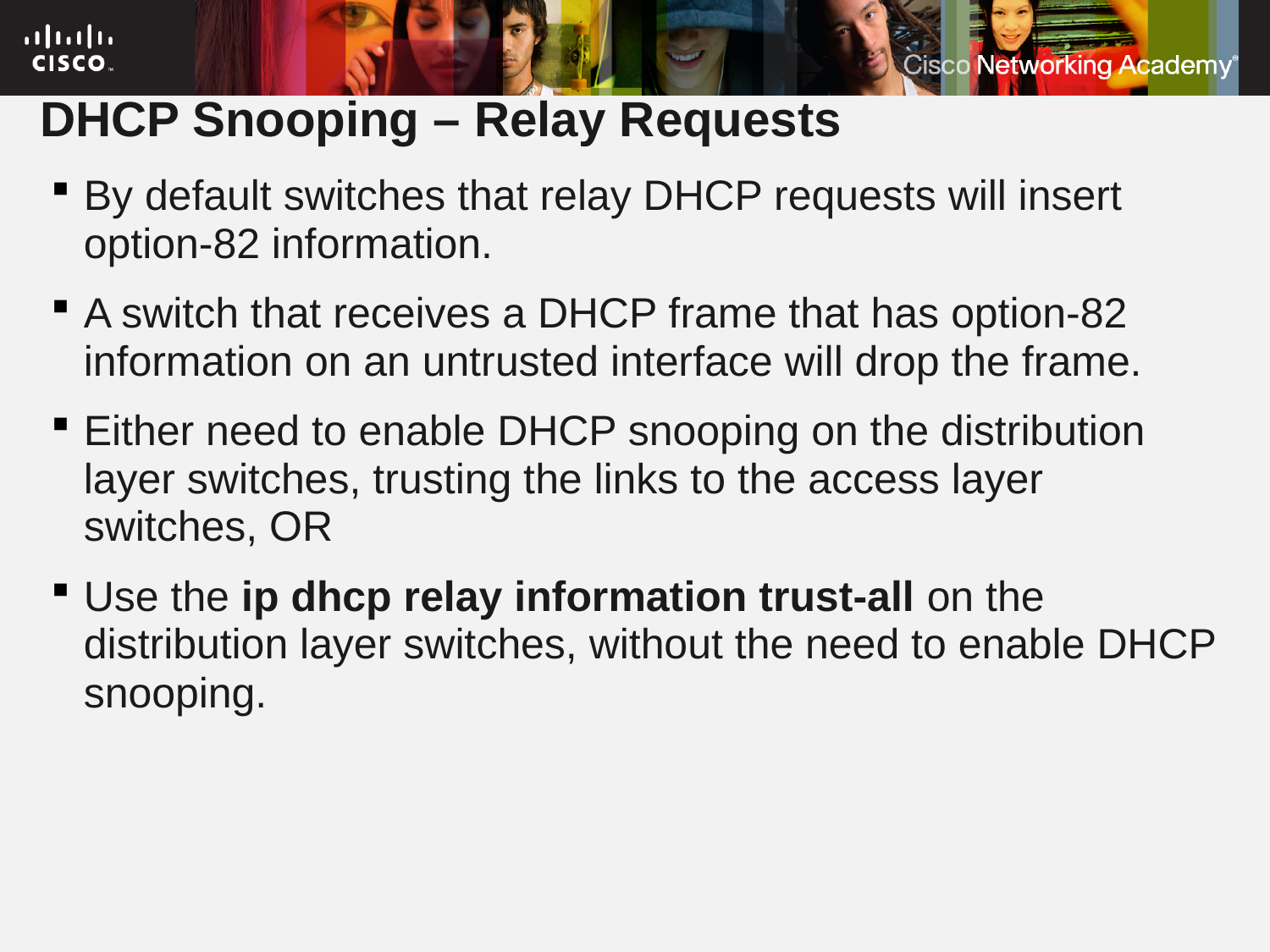

# DHCP Snooping – Relay Requests
By default switches that relay DHCP requests will insert option-82 information.
A switch that receives a DHCP frame that has option-82 information on an untrusted interface will drop the frame.
Either need to enable DHCP snooping on the distribution layer switches, trusting the links to the access layer switches, OR
Use the ip dhcp relay information trust-all on the distribution layer switches, without the need to enable DHCP snooping.